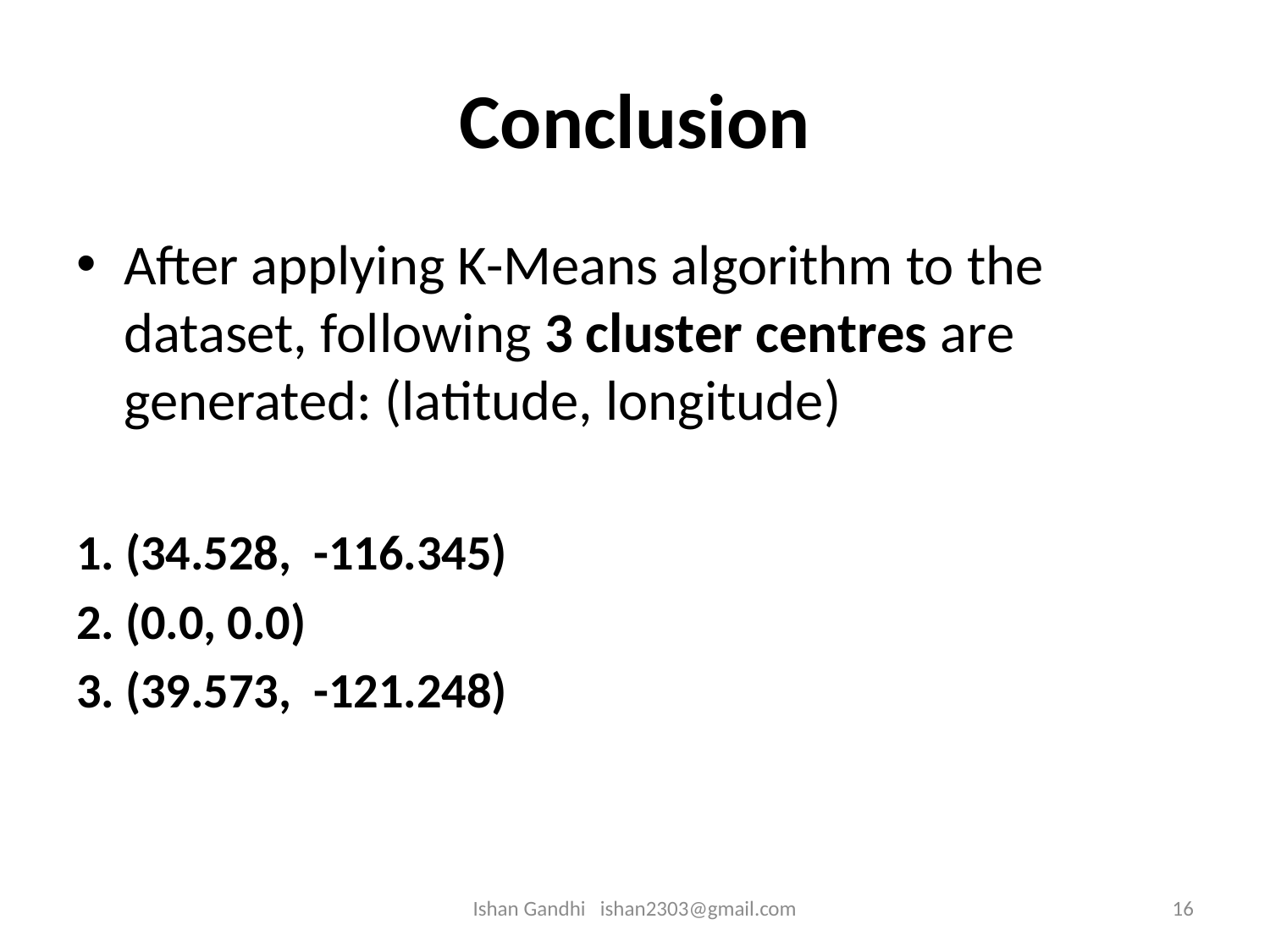

# Conclusion
After applying K-Means algorithm to the dataset, following 3 cluster centres are  generated: (latitude, longitude)

1. (34.528,  -116.345)
2. (0.0, 0.0)
3. (39.573,  -121.248)
Ishan Gandhi   ishan2303@gmail.com
16